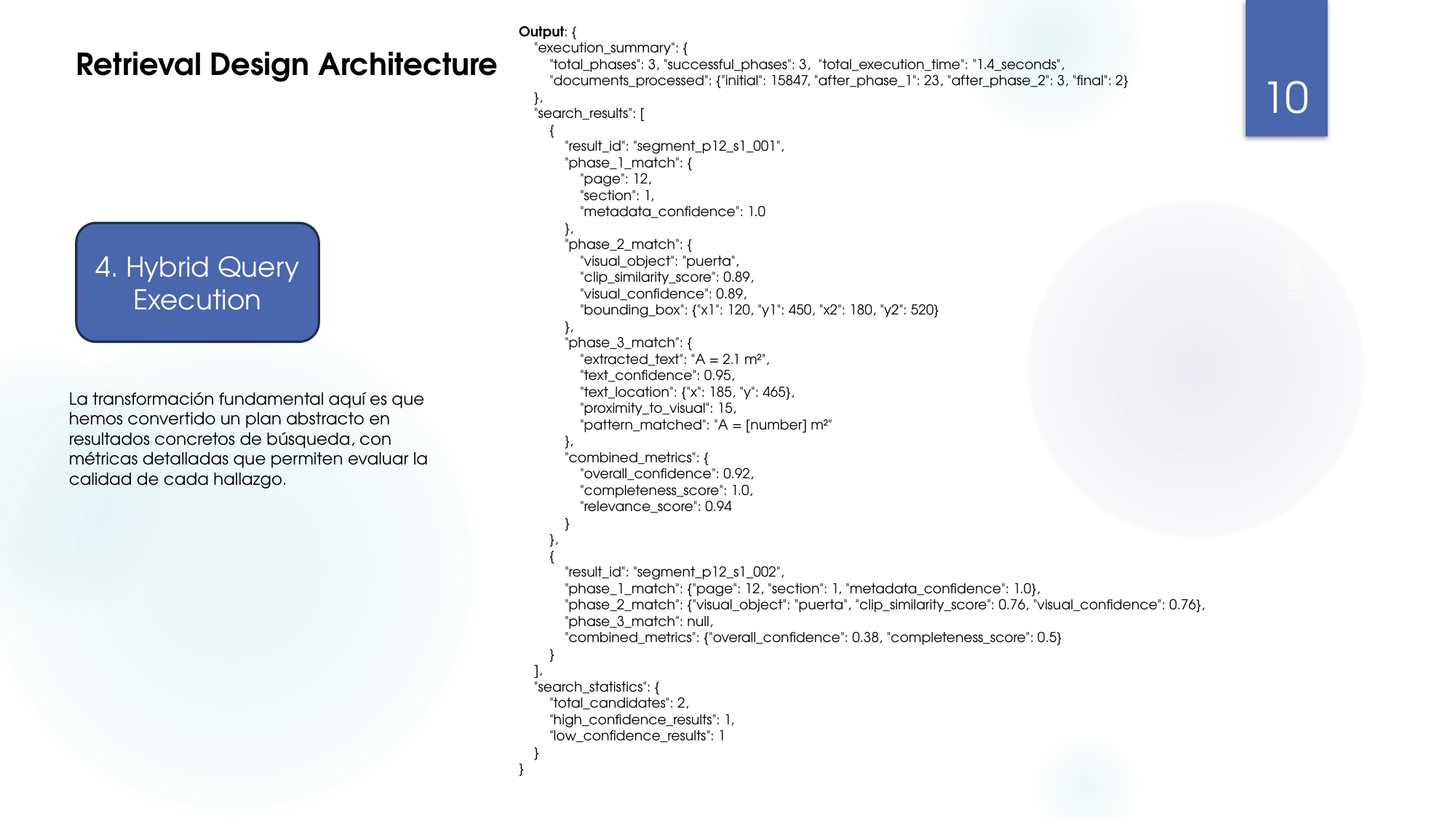

Output: {
    "execution_summary": {
        "total_phases": 3, "successful_phases": 3,  "total_execution_time": "1.4_seconds",
        "documents_processed": {"initial": 15847, "after_phase_1": 23, "after_phase_2": 3, "final": 2}
    },
    "search_results": [
        {
            "result_id": "segment_p12_s1_001",
            "phase_1_match": {
                "page": 12,
                "section": 1,
                "metadata_confidence": 1.0
            },
            "phase_2_match": {
                "visual_object": "puerta",
                "clip_similarity_score": 0.89,
                "visual_confidence": 0.89,
                "bounding_box": {"x1": 120, "y1": 450, "x2": 180, "y2": 520}
            },
            "phase_3_match": {
                "extracted_text": "A = 2.1 m²",
                "text_confidence": 0.95,
                "text_location": {"x": 185, "y": 465},
                "proximity_to_visual": 15,
                "pattern_matched": "A = [number] m²"
            },
            "combined_metrics": {
                "overall_confidence": 0.92,
                "completeness_score": 1.0,
                "relevance_score": 0.94
            }
        },
        {
            "result_id": "segment_p12_s1_002",
            "phase_1_match": {"page": 12, "section": 1, "metadata_confidence": 1.0},
            "phase_2_match": {"visual_object": "puerta", "clip_similarity_score": 0.76, "visual_confidence": 0.76},
            "phase_3_match": null,
            "combined_metrics": {"overall_confidence": 0.38, "completeness_score": 0.5}
        }
    ],
    "search_statistics": {
        "total_candidates": 2,
        "high_confidence_results": 1,
        "low_confidence_results": 1
    }
}
# Retrieval Design Architecture
10
4. Hybrid Query Execution
La transformación fundamental aquí es que hemos convertido un plan abstracto en resultados concretos de búsqueda, con métricas detalladas que permiten evaluar la calidad de cada hallazgo.
Revisión anual
11 de septiembre de 2025